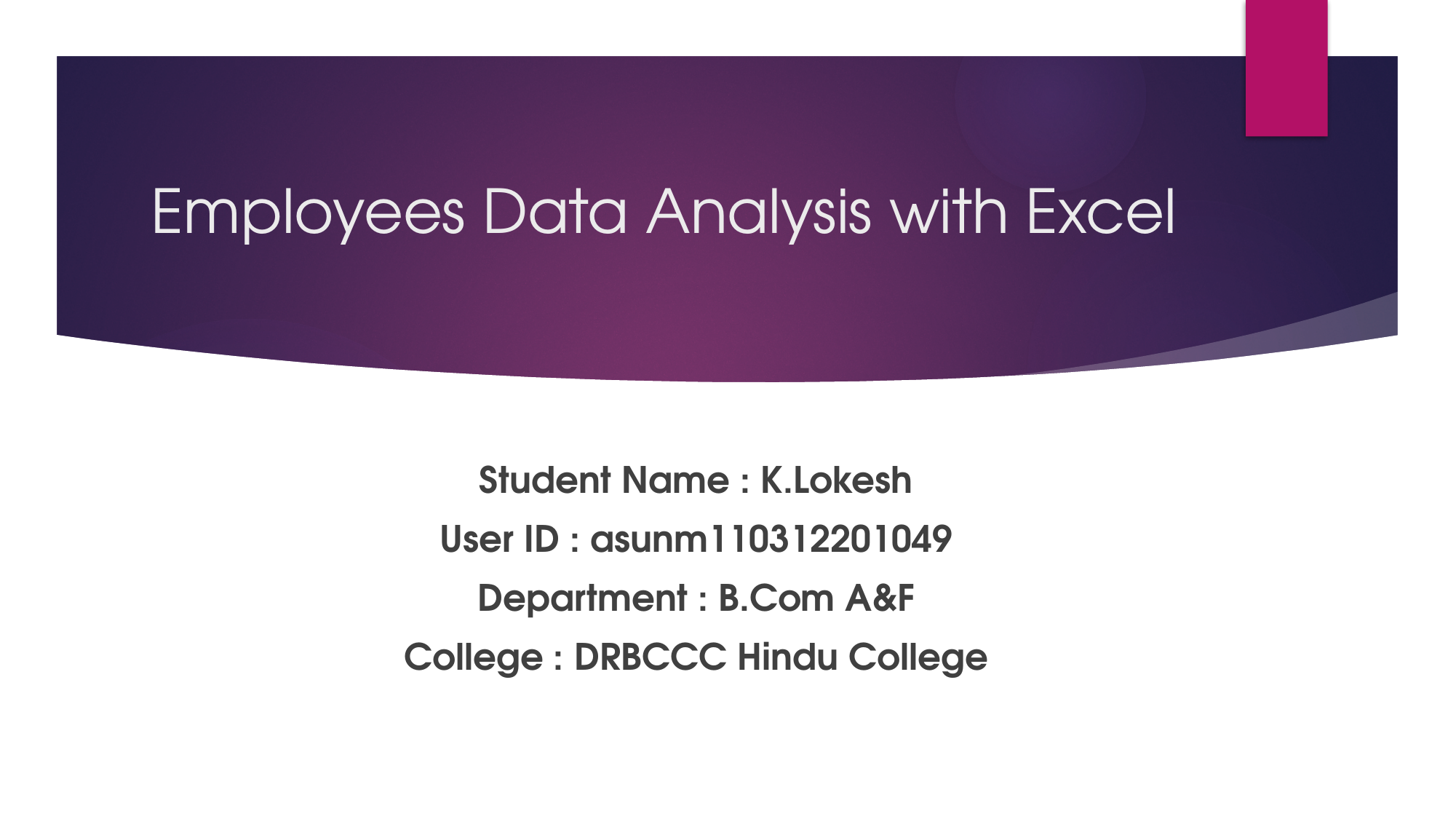

# Employees Data Analysis with Excel
Student Name : K.Lokesh
User ID : asunm110312201049
Department : B.Com A&F
 College : DRBCCC Hindu College